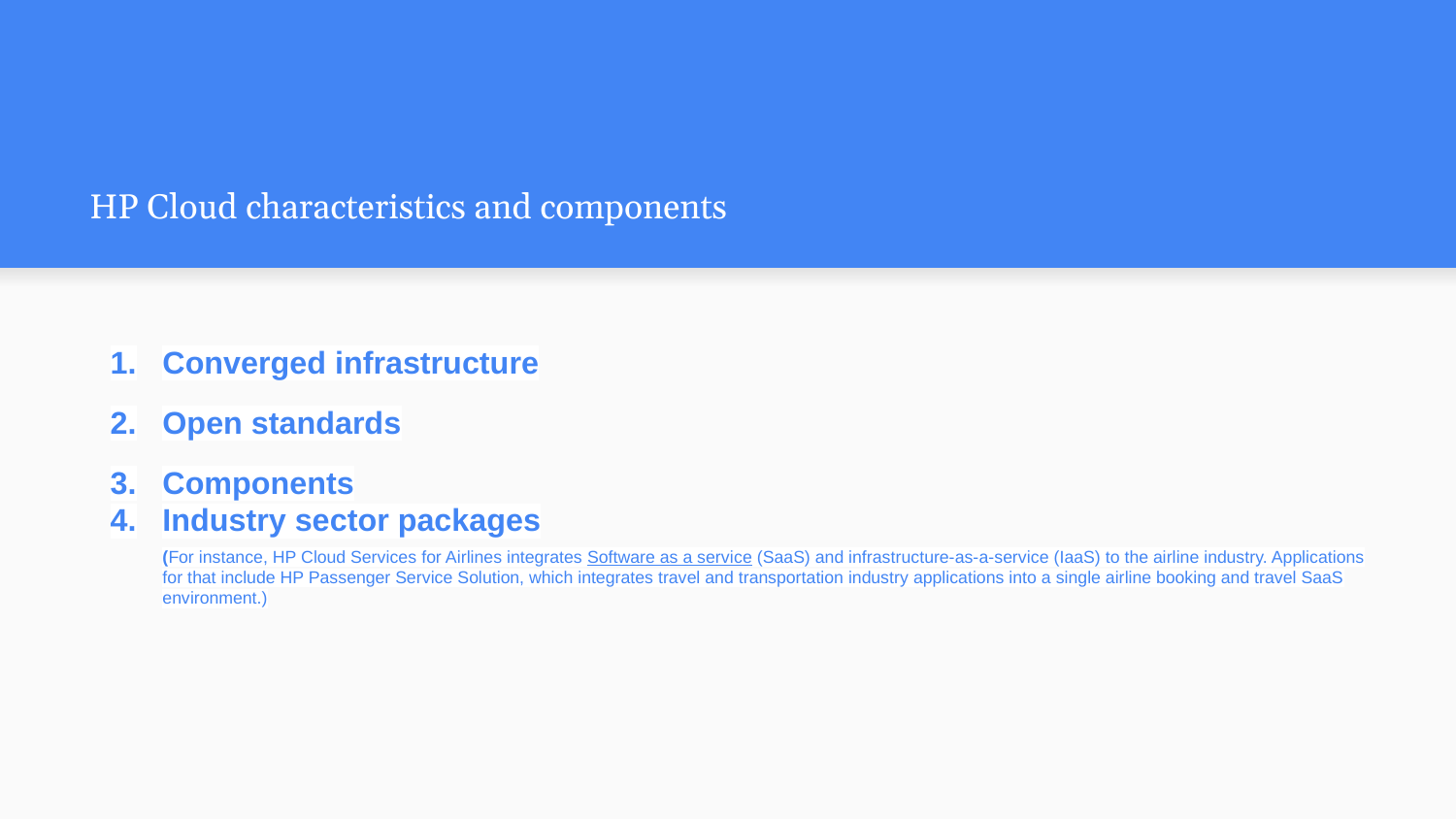

# HP Cloud characteristics and components
Converged infrastructure
Open standards
Components
Industry sector packages
(For instance, HP Cloud Services for Airlines integrates Software as a service (SaaS) and infrastructure-as-a-service (IaaS) to the airline industry. Applications for that include HP Passenger Service Solution, which integrates travel and transportation industry applications into a single airline booking and travel SaaS environment.)